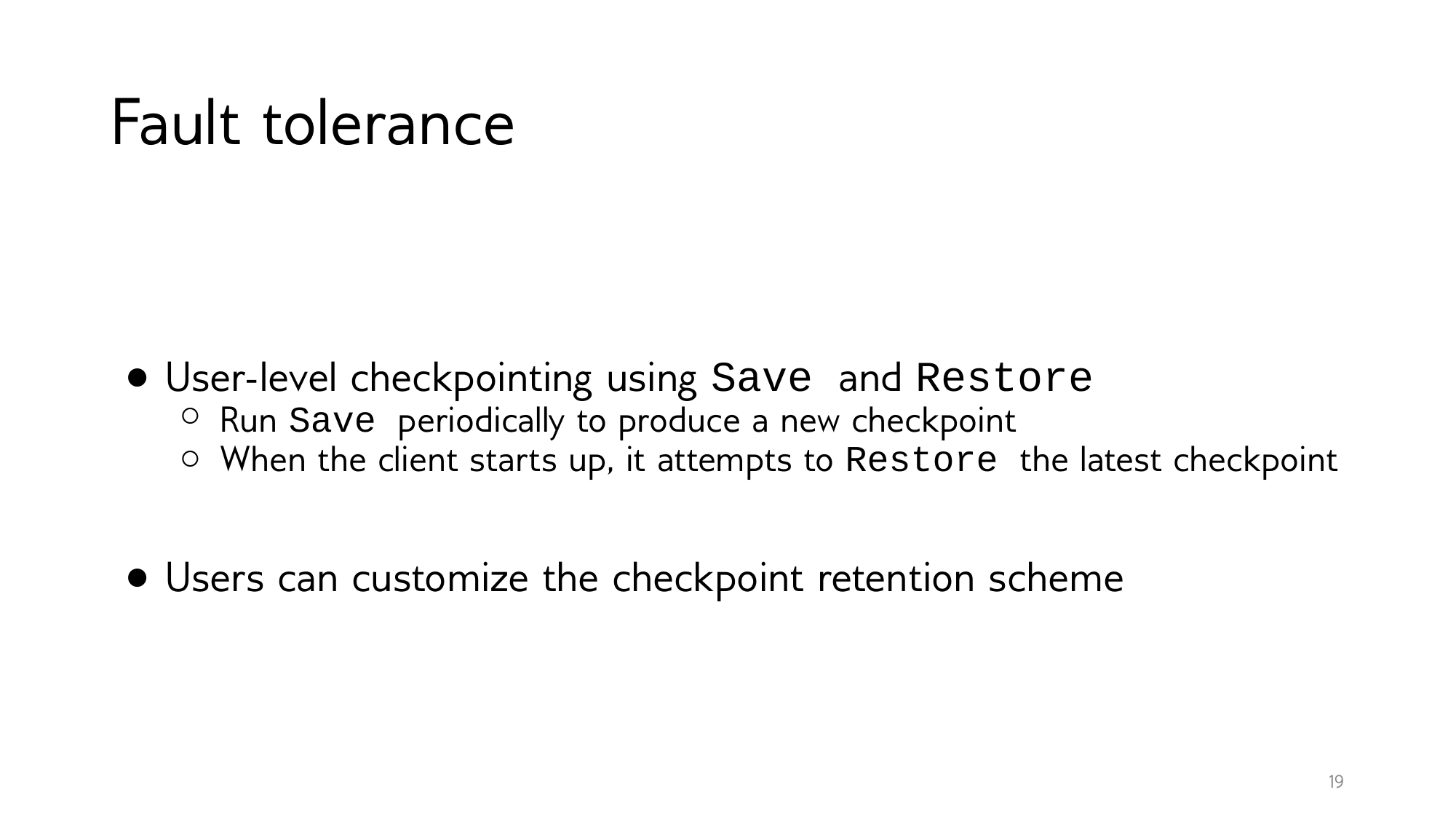

# Fault tolerance
User-level checkpointing using Save and Restore
Run Save periodically to produce a new checkpoint
When the client starts up, it attempts to Restore the latest checkpoint

Users can customize the checkpoint retention scheme
19